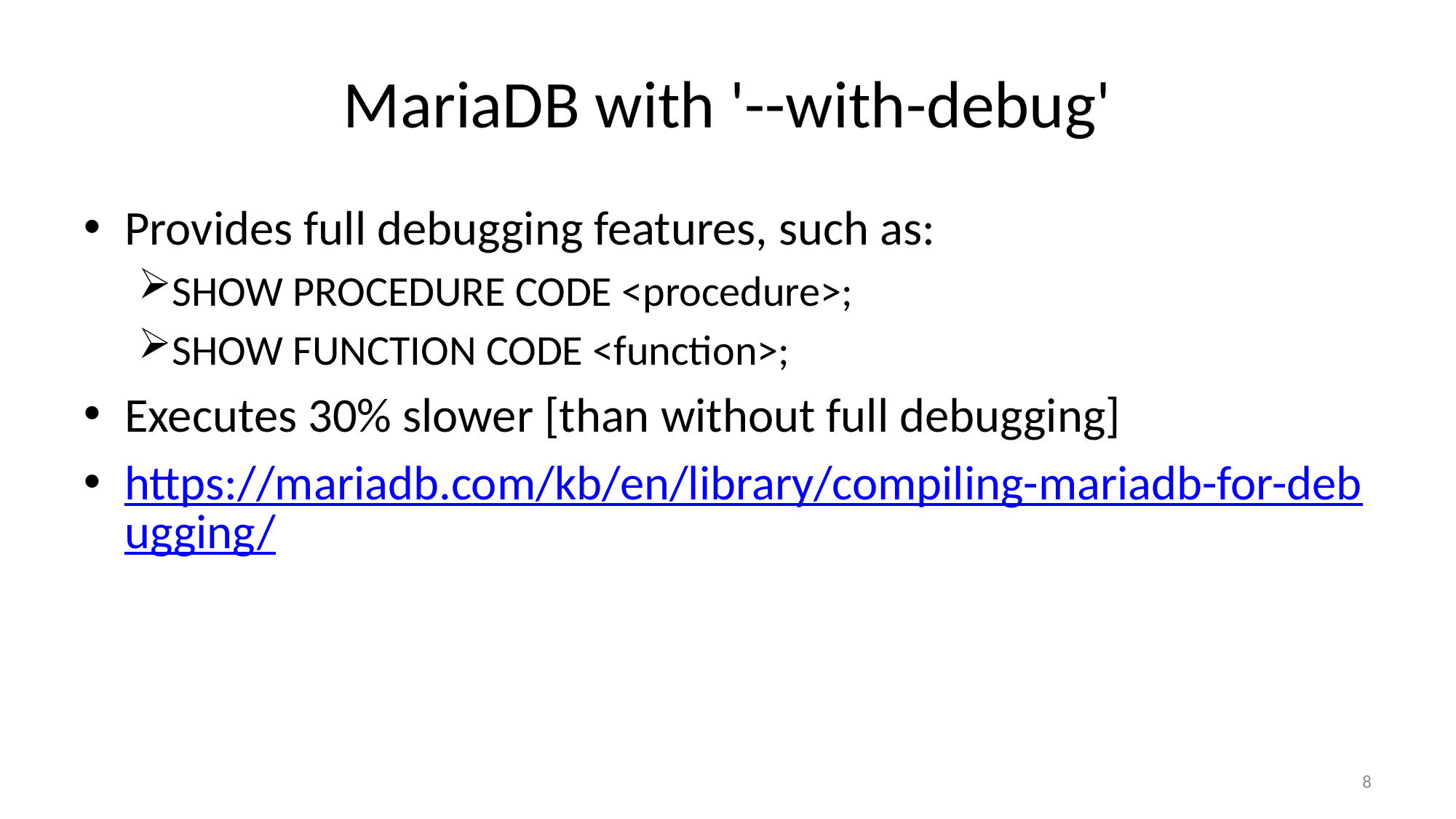

# MariaDB with '--with-debug'
Provides full debugging features, such as:
SHOW PROCEDURE CODE <procedure>;
SHOW FUNCTION CODE <function>;
Executes 30% slower [than without full debugging]
https://mariadb.com/kb/en/library/compiling-mariadb-for-debugging/

8